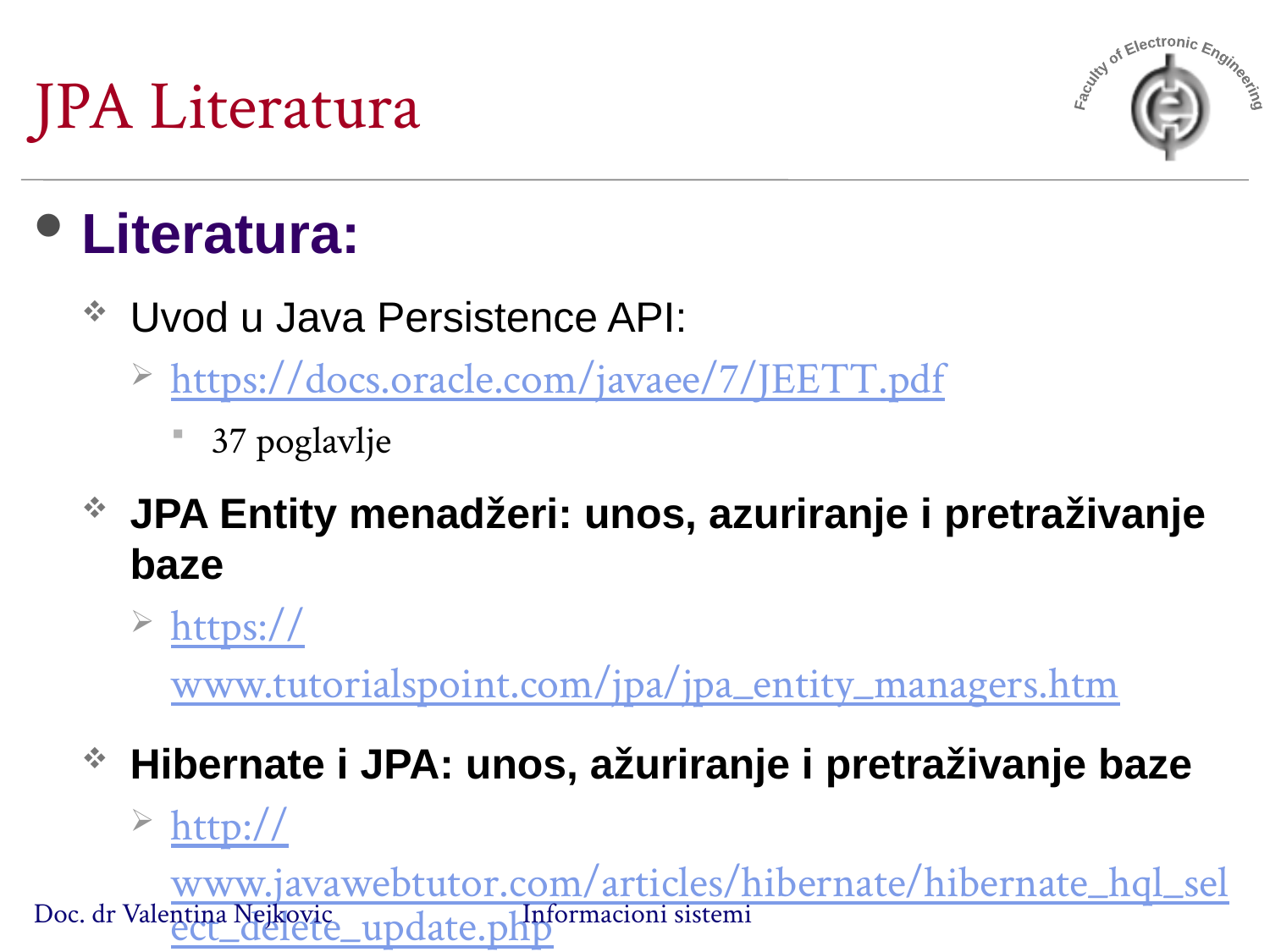

# JPA Literatura
Literatura:
Uvod u Java Persistence API:
https://docs.oracle.com/javaee/7/JEETT.pdf
37 poglavlje
JPA Entity menadžeri: unos, azuriranje i pretraživanje baze
https://www.tutorialspoint.com/jpa/jpa_entity_managers.htm
Hibernate i JPA: unos, ažuriranje i pretraživanje baze
http://www.javawebtutor.com/articles/hibernate/hibernate_hql_select_delete_update.php

Doc. dr Valentina Nejkovic                              Informacioni sistemi